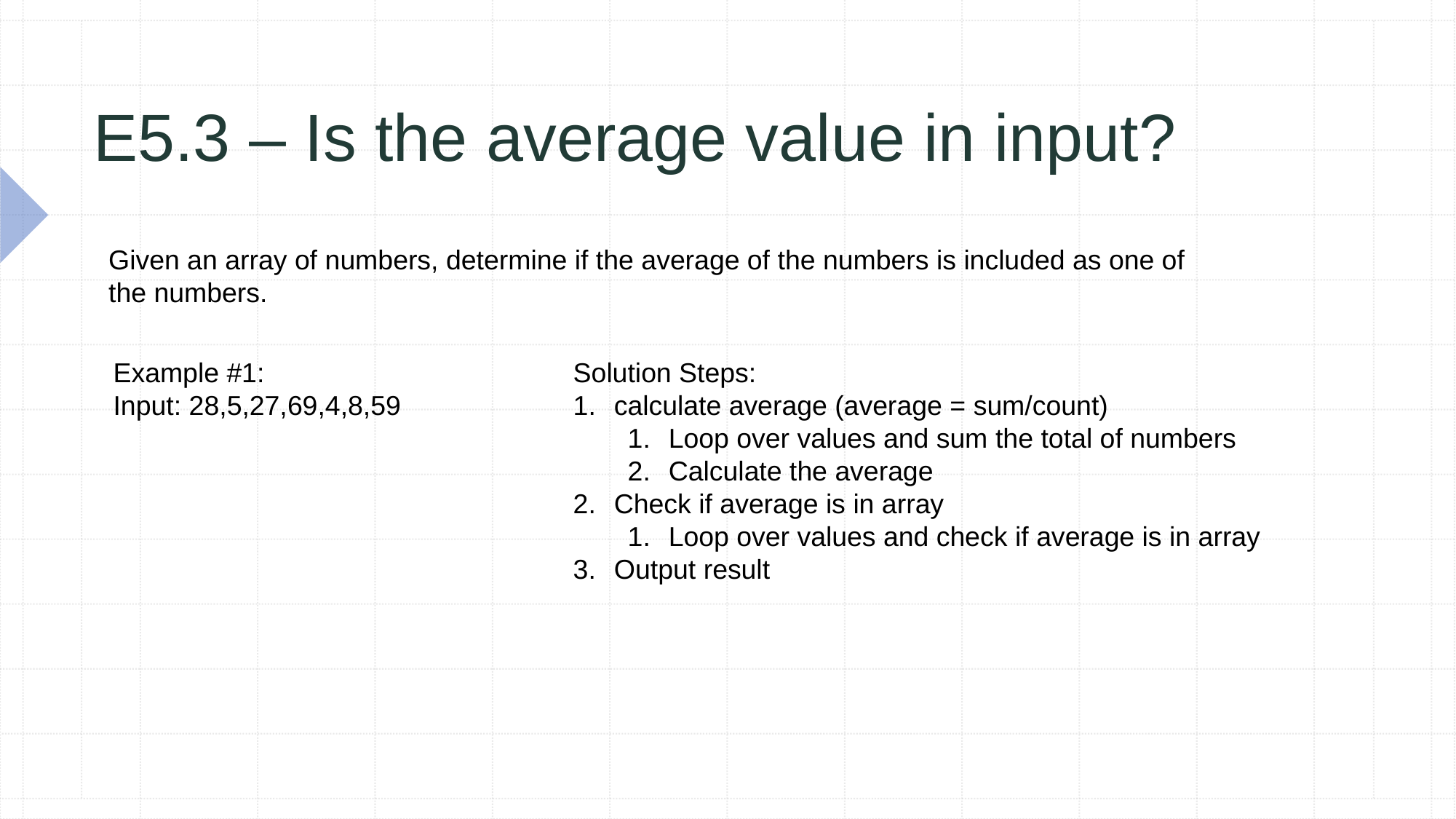

# E5.3 – Is the average value in input?
Given an array of numbers, determine if the average of the numbers is included as one of the numbers.
Example #1:
Input: 28,5,27,69,4,8,59
Solution Steps:
calculate average (average = sum/count)
Loop over values and sum the total of numbers
Calculate the average
Check if average is in array
Loop over values and check if average is in array
Output result